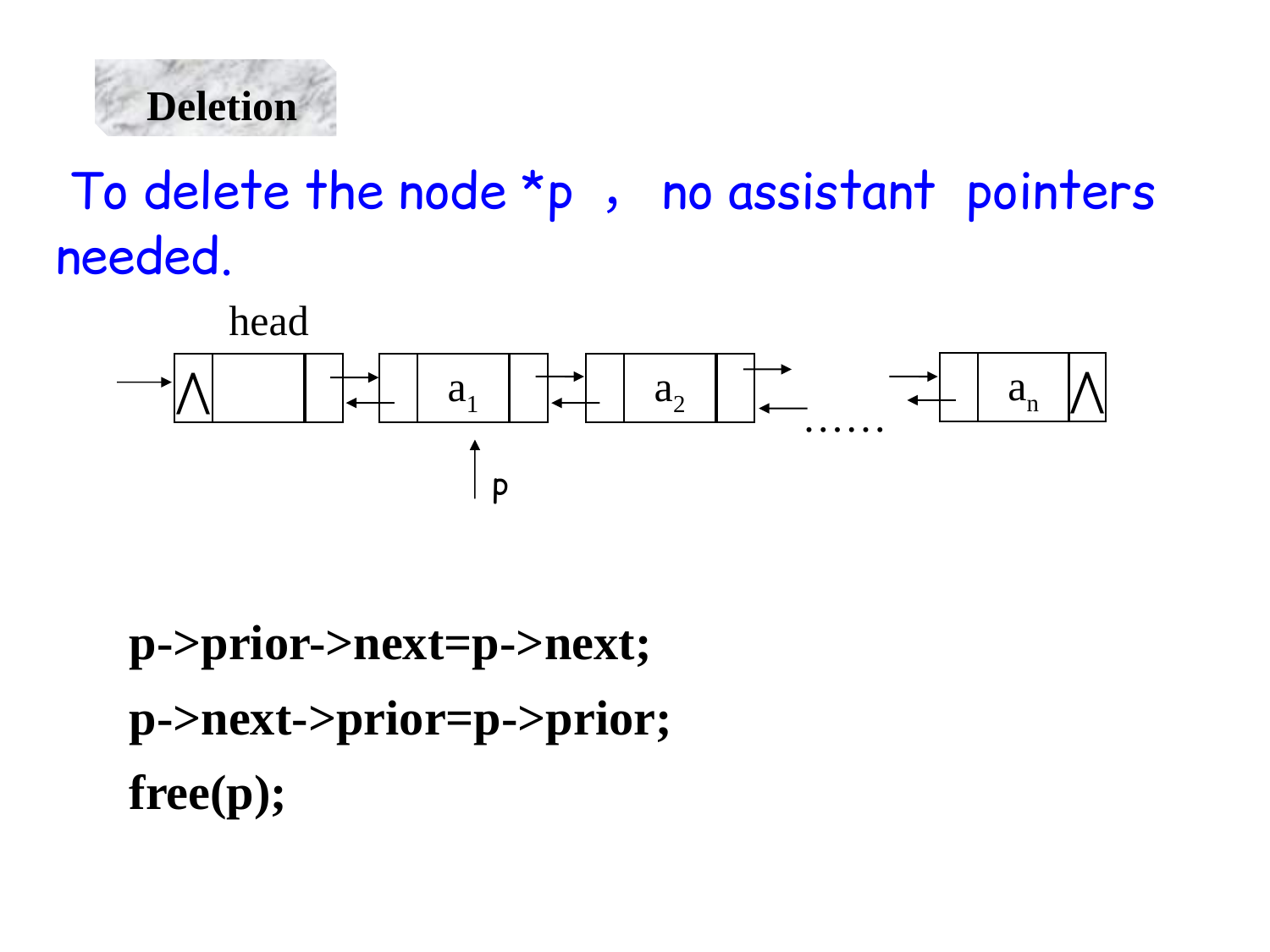

Deletion
# To delete the node *p ，no assistant  pointers needed.

p->prior->next=p->next;
p->next->prior=p->prior;
free(p);
head
⋀

an
⋀

a1

a2

……

p